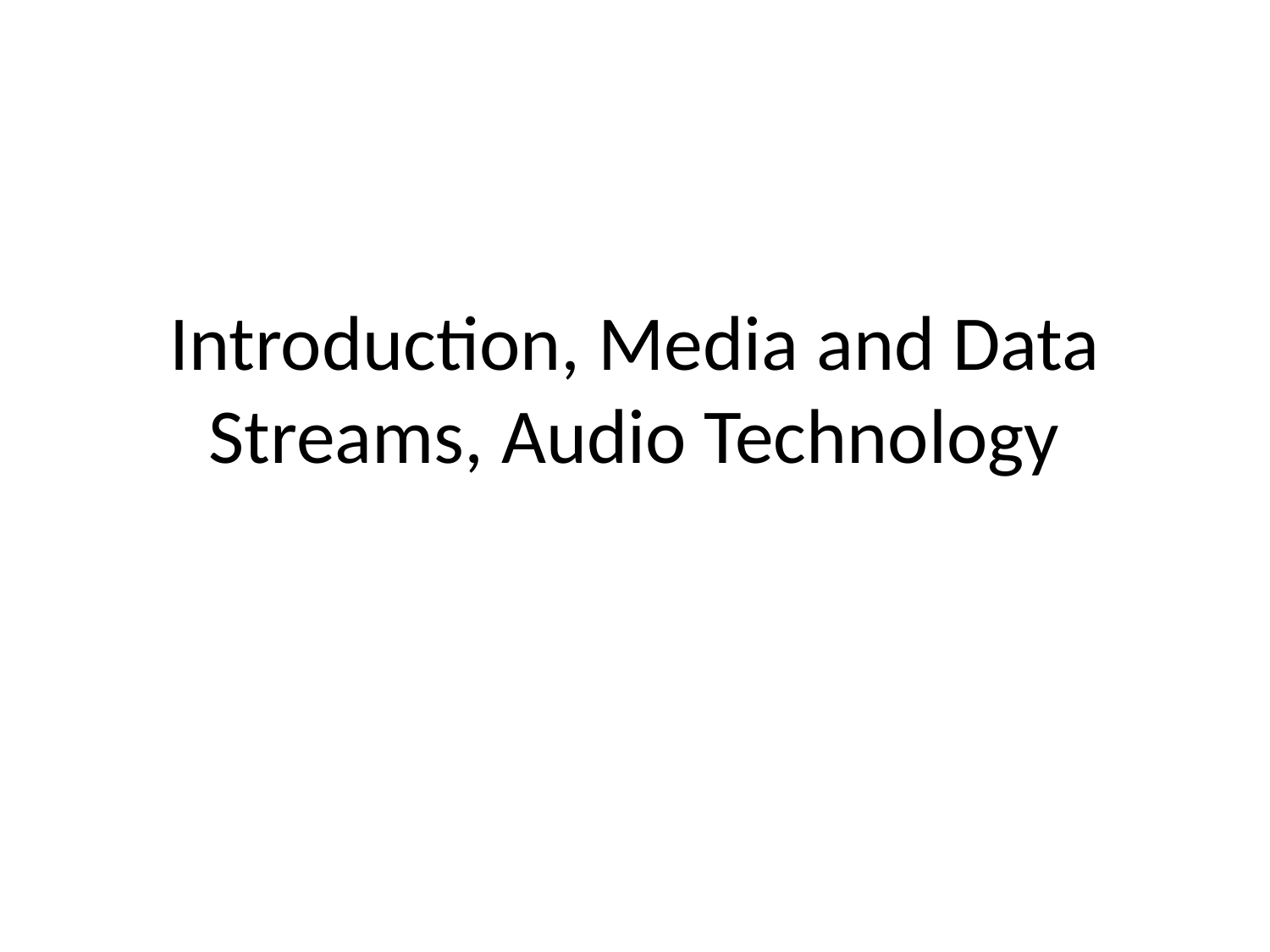

# Introduction, Media and Data Streams, Audio Technology